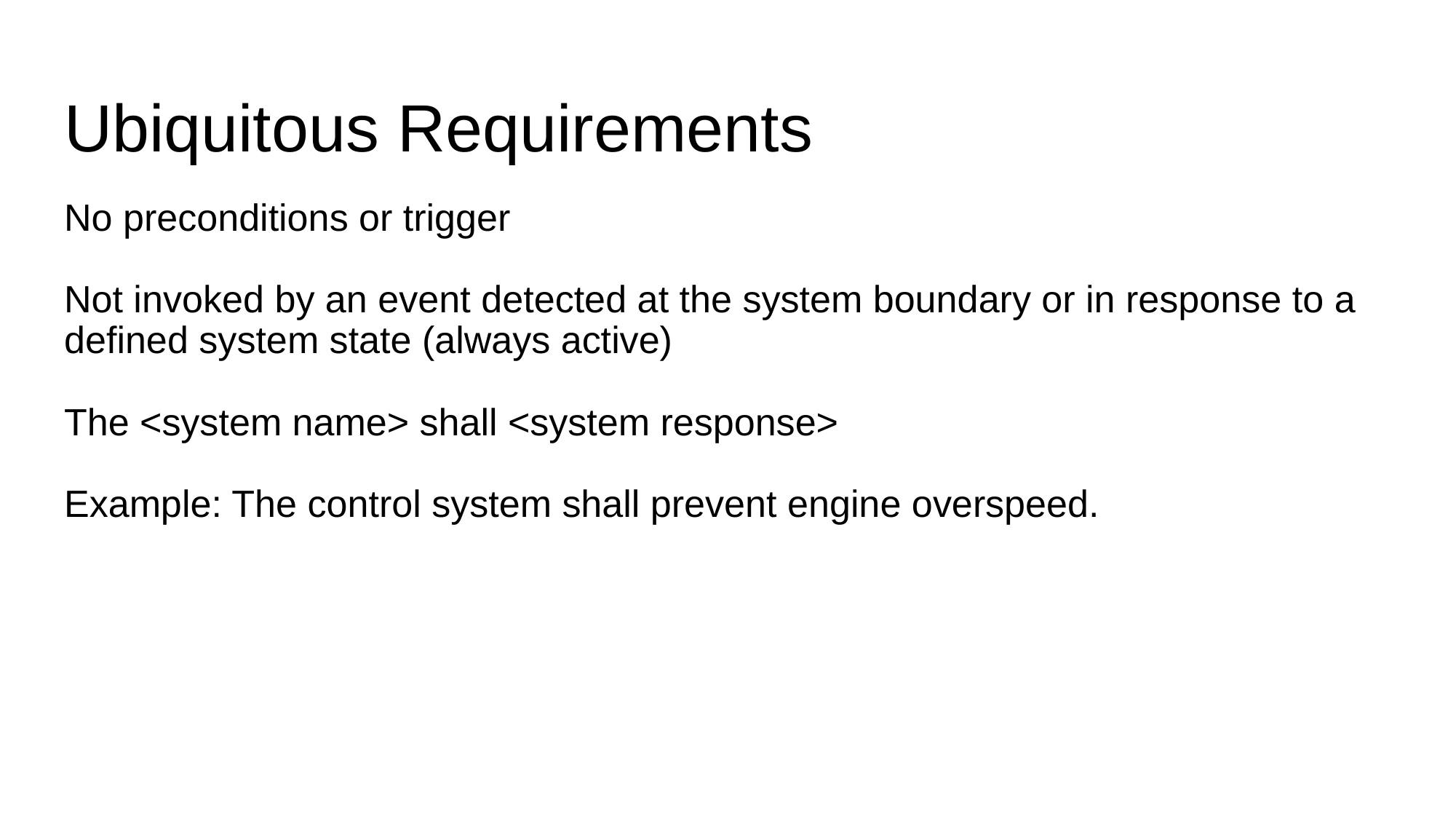

# Ubiquitous Requirements

No preconditions or trigger

Not invoked by an event detected at the system boundary or in response to a defined system state (always active)

The <system name> shall <system response>

Example: The control system shall prevent engine overspeed.